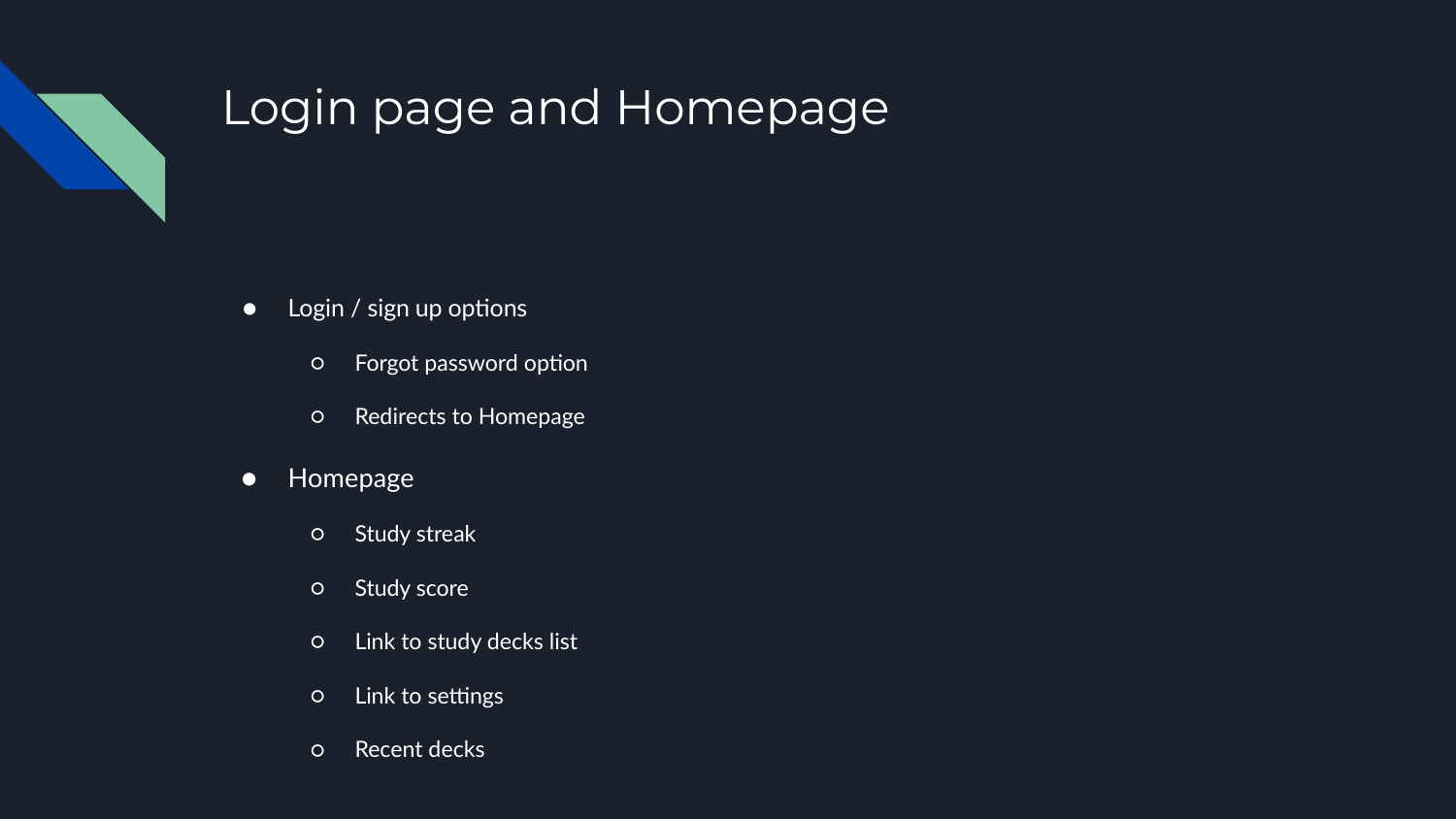

# Login page and Homepage
Login / sign up options
Forgot password option
Redirects to Homepage
Homepage
Study streak
Study score
Link to study decks list
Link to settings
Recent decks